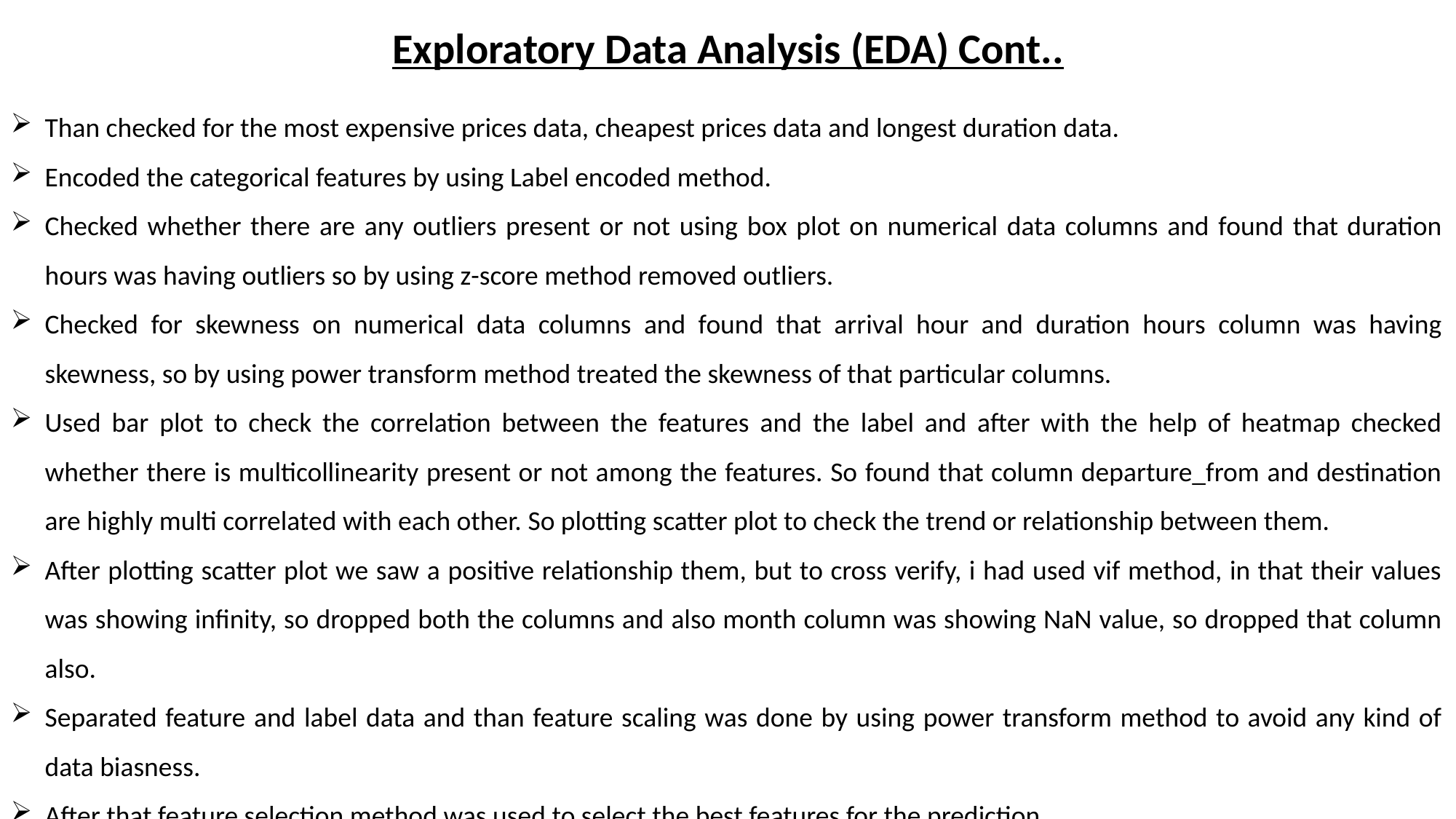

Exploratory Data Analysis (EDA) Cont..

Than checked for the most expensive prices data, cheapest prices data and longest duration data.
Encoded the categorical features by using Label encoded method.
Checked whether there are any outliers present or not using box plot on numerical data columns and found that duration hours was having outliers so by using z-score method removed outliers.
Checked for skewness on numerical data columns and found that arrival hour and duration hours column was having skewness, so by using power transform method treated the skewness of that particular columns.
Used bar plot to check the correlation between the features and the label and after with the help of heatmap checked whether there is multicollinearity present or not among the features. So found that column departure_from and destination are highly multi correlated with each other. So plotting scatter plot to check the trend or relationship between them.
After plotting scatter plot we saw a positive relationship them, but to cross verify, i had used vif method, in that their values was showing infinity, so dropped both the columns and also month column was showing NaN value, so dropped that column also.
Separated feature and label data and than feature scaling was done by using power transform method to avoid any kind of data biasness.
After that feature selection method was used to select the best features for the prediction.